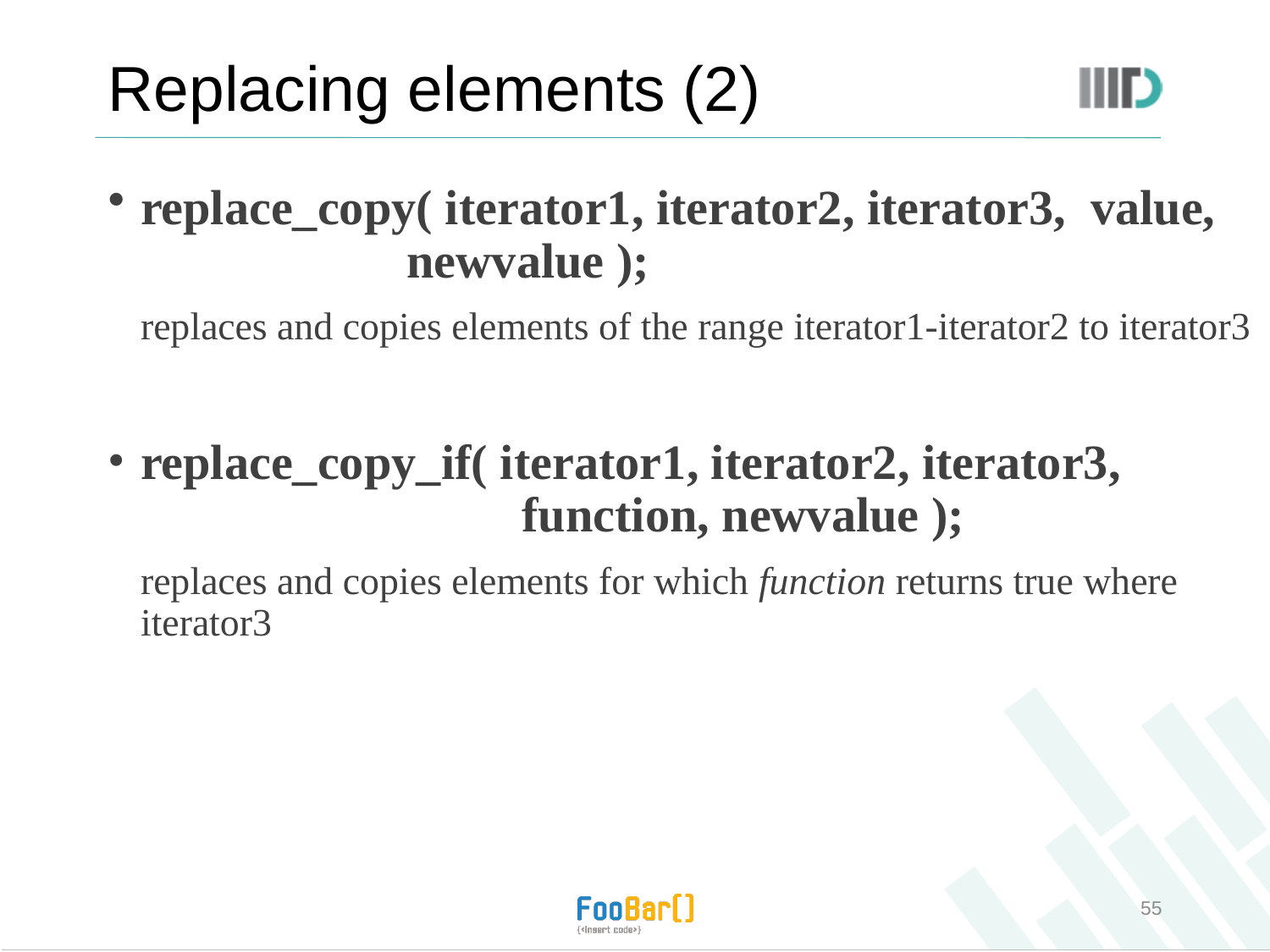

# Replacing elements (2)
replace_copy( iterator1, iterator2, iterator3,  value,  			 newvalue );
	replaces and copies elements of the range iterator1-iterator2 to iterator3

replace_copy_if( iterator1, iterator2, iterator3, 				     	function, newvalue );
	replaces and copies elements for which function returns true where iterator3

55